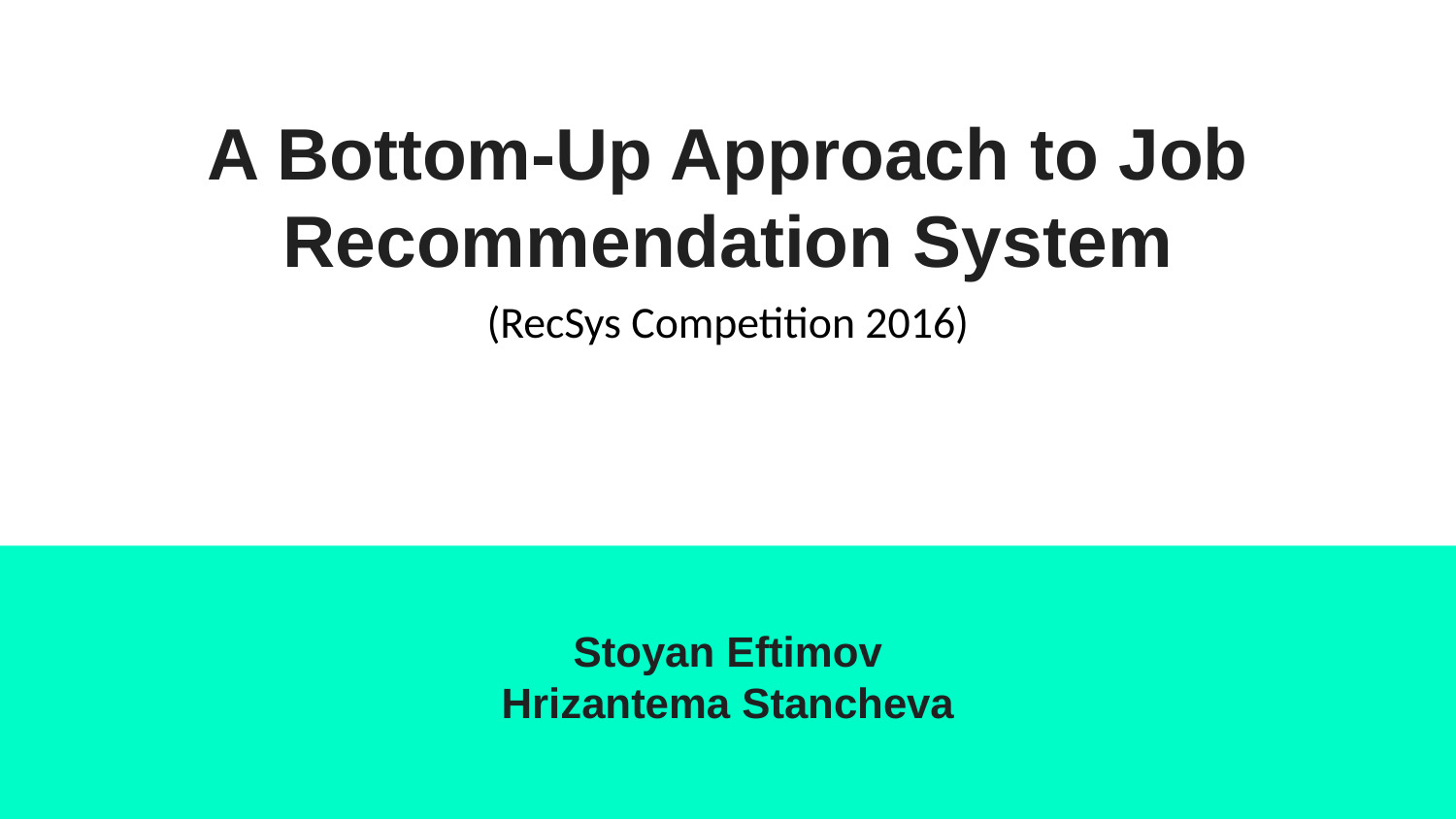

# A Bottom-Up Approach to Job Recommendation System
(RecSys Competition 2016)

Stoyan Eftimov
Hrizantema Stancheva